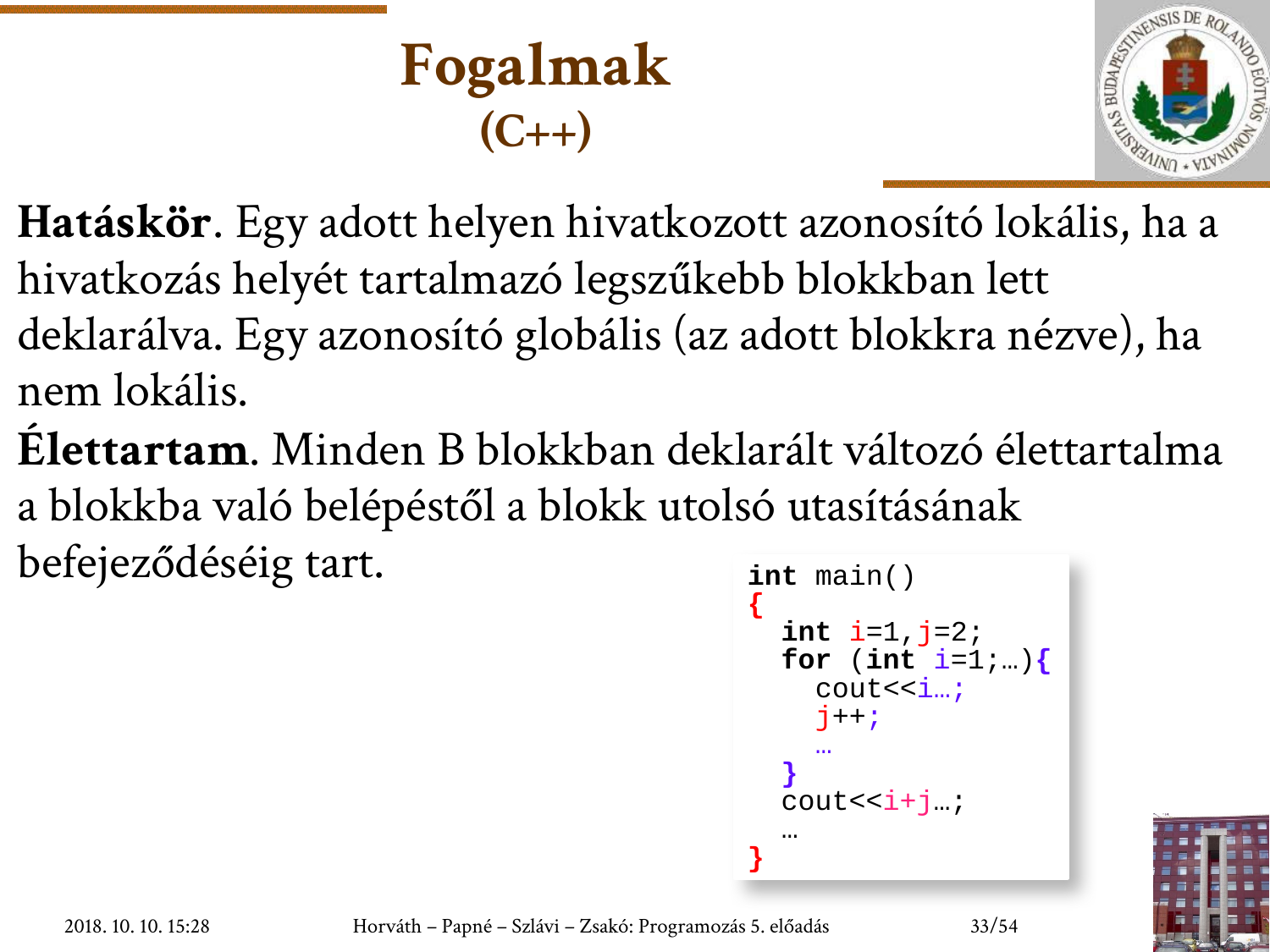

Fogalmak
(C++)
Hatáskör. Egy adott helyen hivatkozott azonosító lokális, ha a hivatkozás helyét tartalmazó legszűkebb blokkban lett deklarálva. Egy azonosító globális (az adott blokkra nézve), ha nem lokális.
Élettartam. Minden B blokkban deklarált változó élettartalma a blokkba való belépéstől a blokk utolsó utasításának befejeződéséig tart.

int main()
{
  int i=1,j=2;
  for (int i=1;…){
    cout<<i…;
    j++;
    …
  }
  cout<<i+j…;
  …
}
2018. 10. 10. 15:28
Horváth – Papné – Szlávi – Zsakó: Programozás 5. előadás
33/54